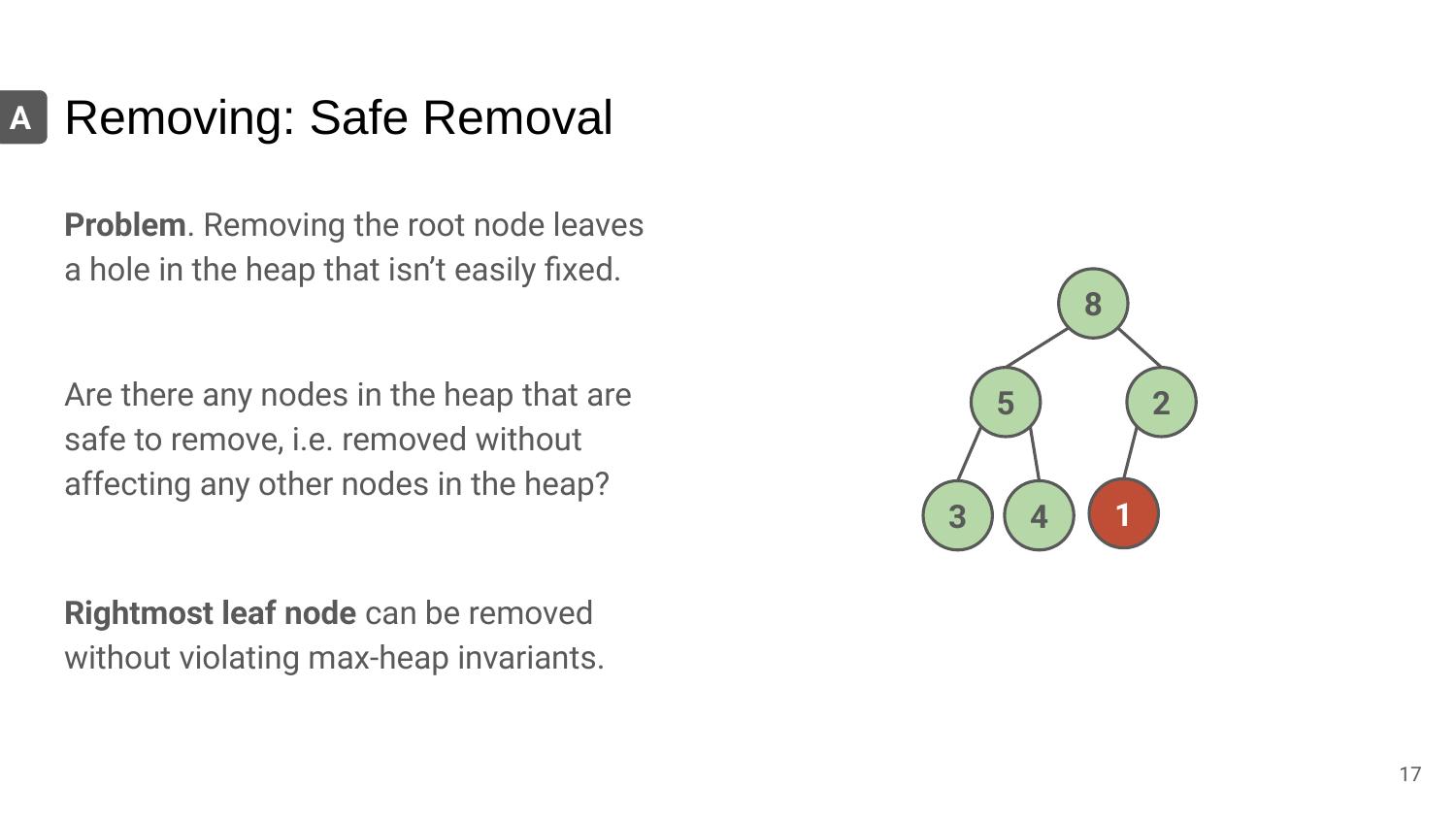

# Removing: Safe Removal
A
Problem. Removing the root node leaves a hole in the heap that isn’t easily fixed.

Are there any nodes in the heap that are safe to remove, i.e. removed without affecting any other nodes in the heap?

Rightmost leaf node can be removed without violating max-heap invariants.
8
5
2
1
3
4
17